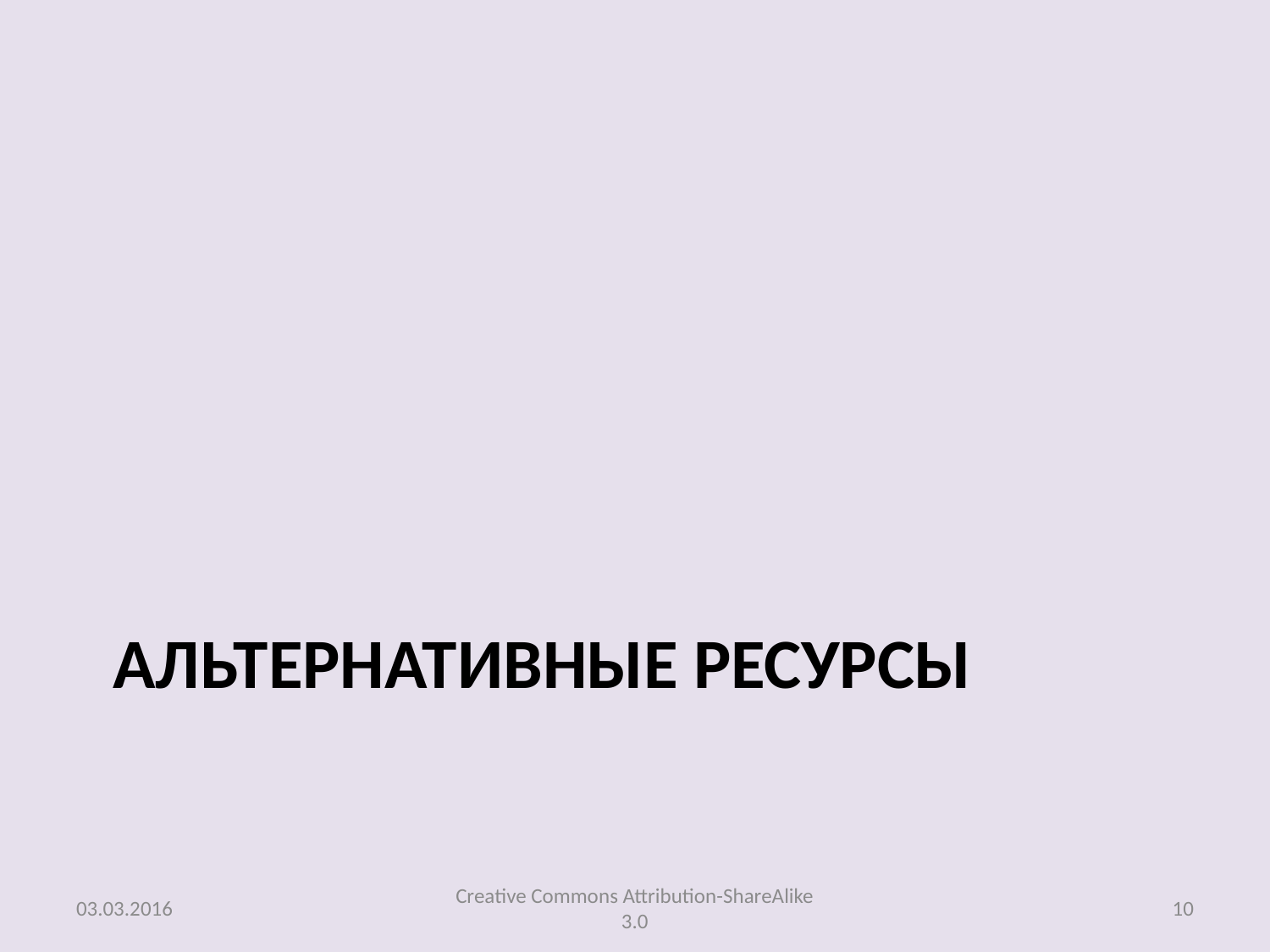

# Альтернативные ресурсы
03.03.2016
Creative Commons Attribution-ShareAlike 3.0
10